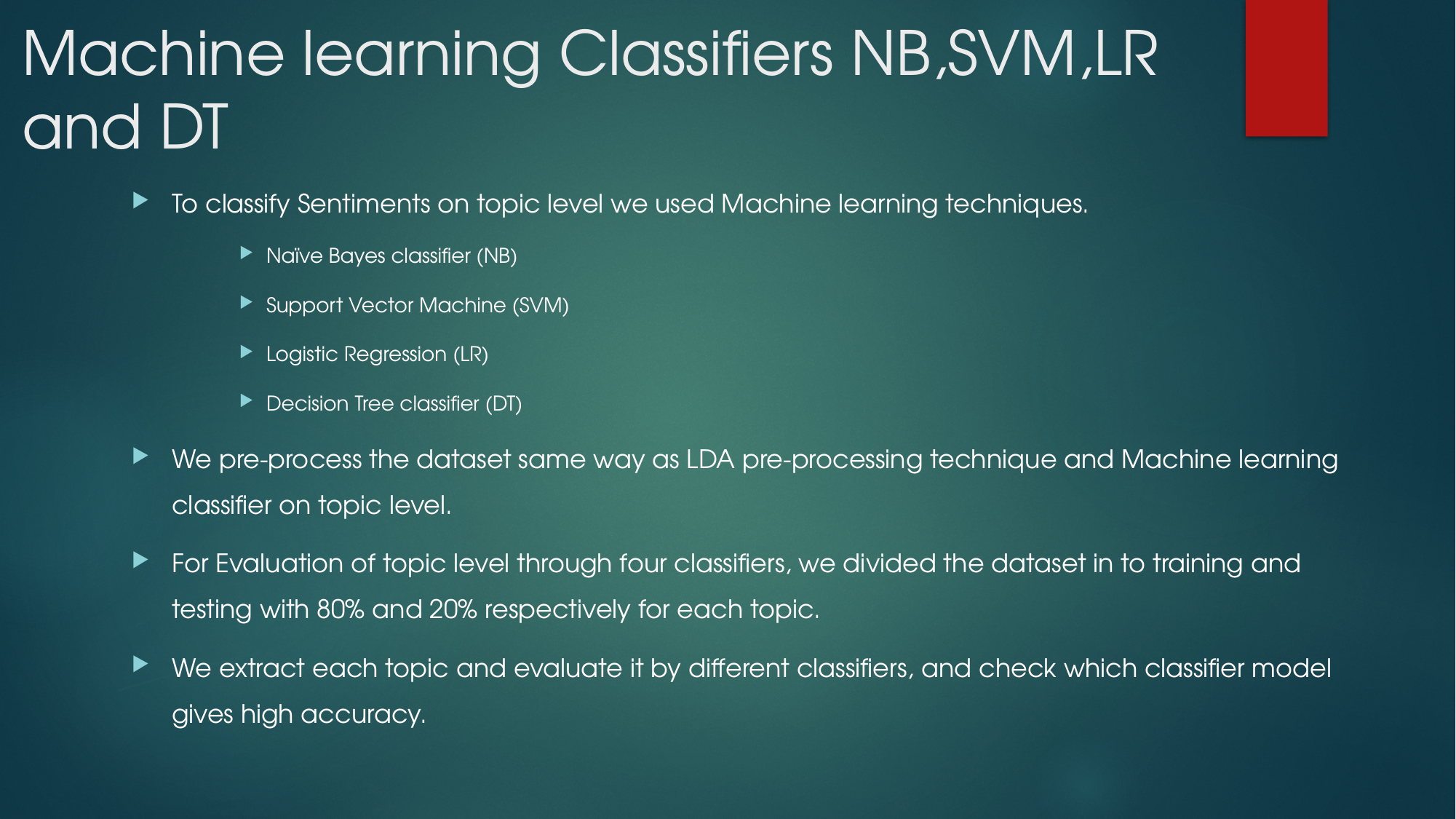

# Machine learning Classifiers NB,SVM,LR and DT
To classify Sentiments on topic level we used Machine learning techniques.
Naïve Bayes classifier (NB)
Support Vector Machine (SVM)
Logistic Regression (LR)
Decision Tree classifier (DT)
We pre-process the dataset same way as LDA pre-processing technique and Machine learning classifier on topic level.
For Evaluation of topic level through four classifiers, we divided the dataset in to training and testing with 80% and 20% respectively for each topic.
We extract each topic and evaluate it by different classifiers, and check which classifier model gives high accuracy.